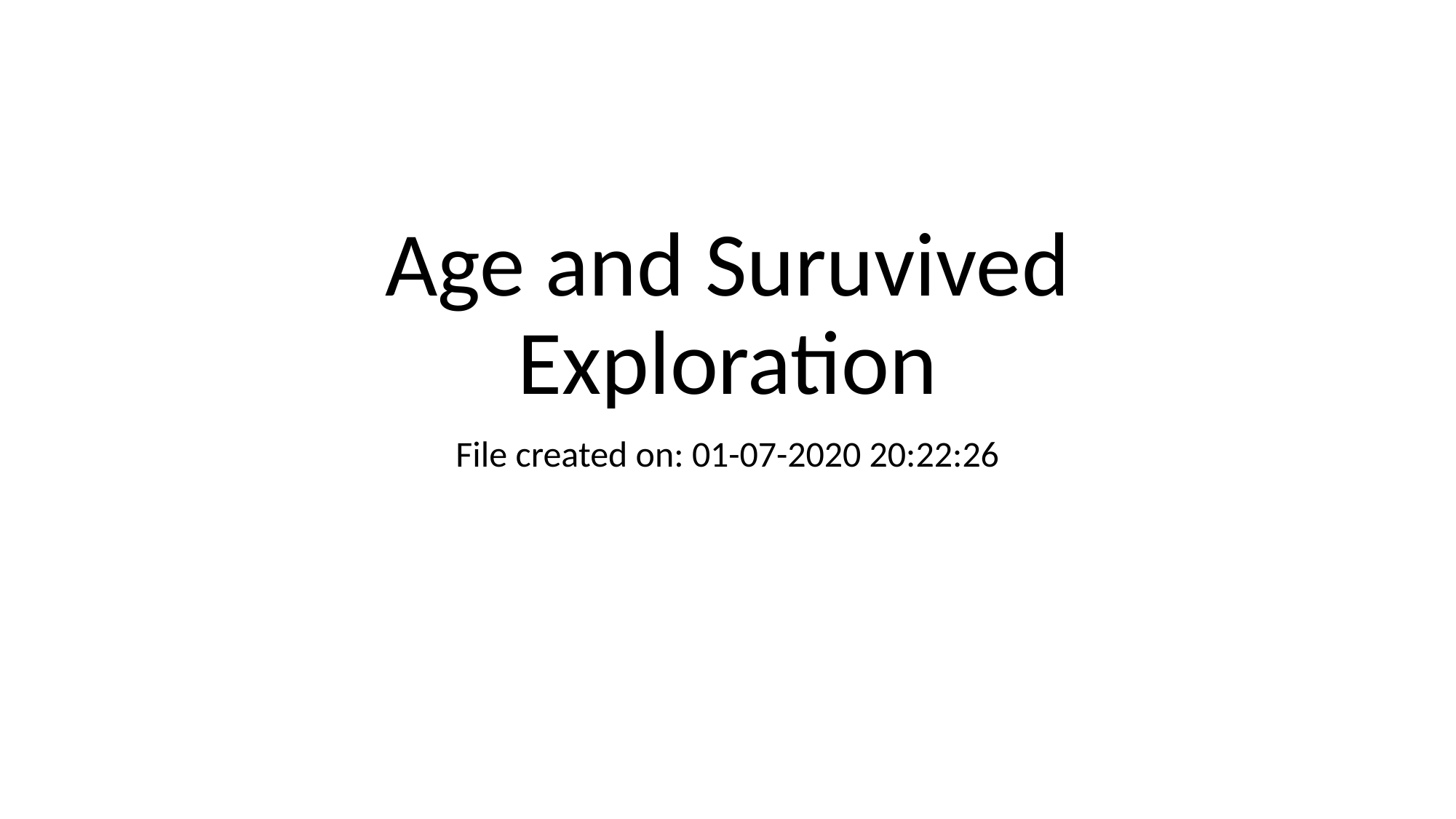

# Age and Suruvived Exploration
File created on: 01-07-2020 20:22:26